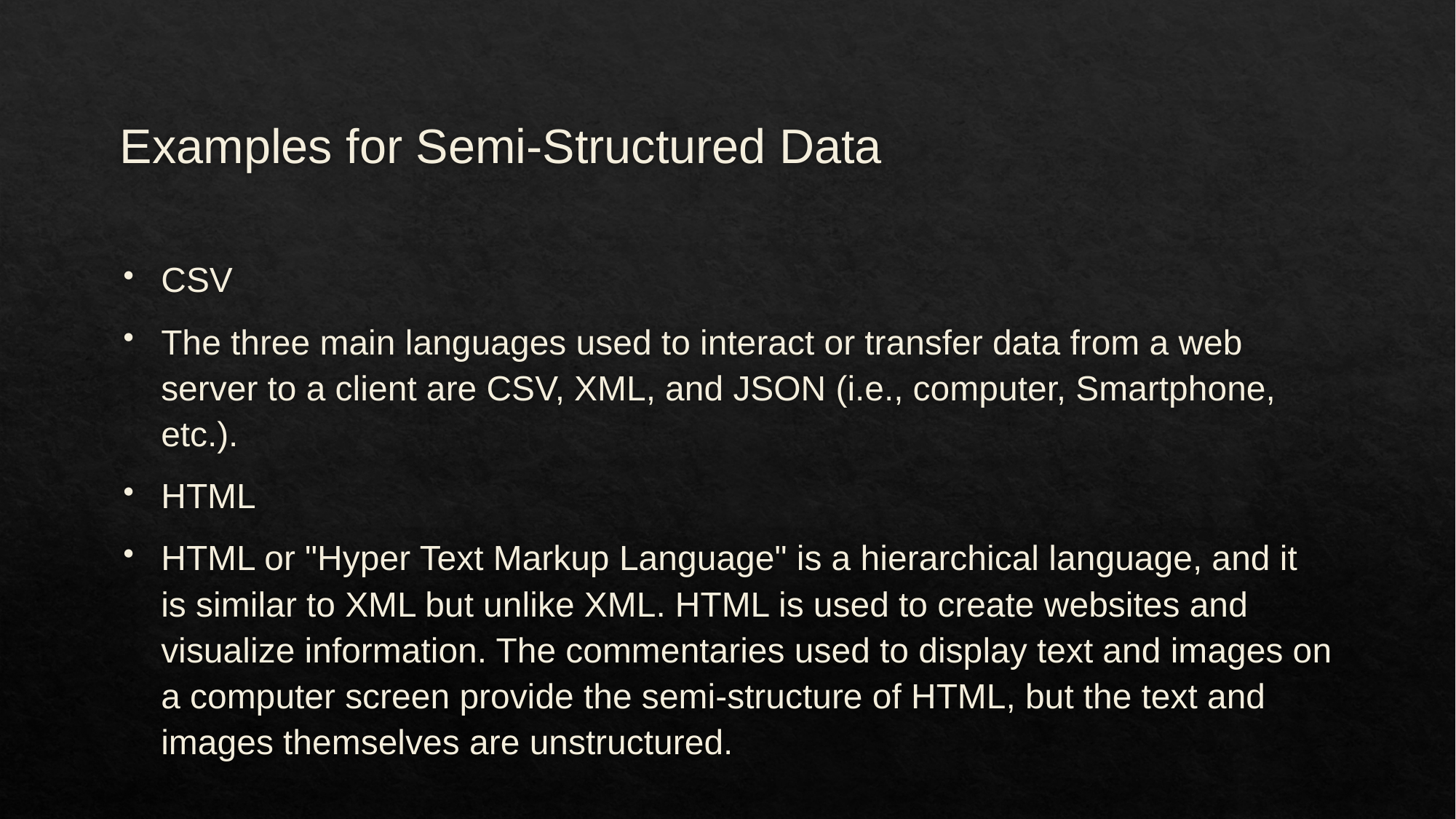

# Examples for Semi-Structured Data
CSV
The three main languages used to interact or transfer data from a web server to a client are CSV, XML, and JSON (i.e., computer, Smartphone, etc.).
HTML
HTML or "Hyper Text Markup Language" is a hierarchical language, and it is similar to XML but unlike XML. HTML is used to create websites and visualize information. The commentaries used to display text and images on a computer screen provide the semi-structure of HTML, but the text and images themselves are unstructured.